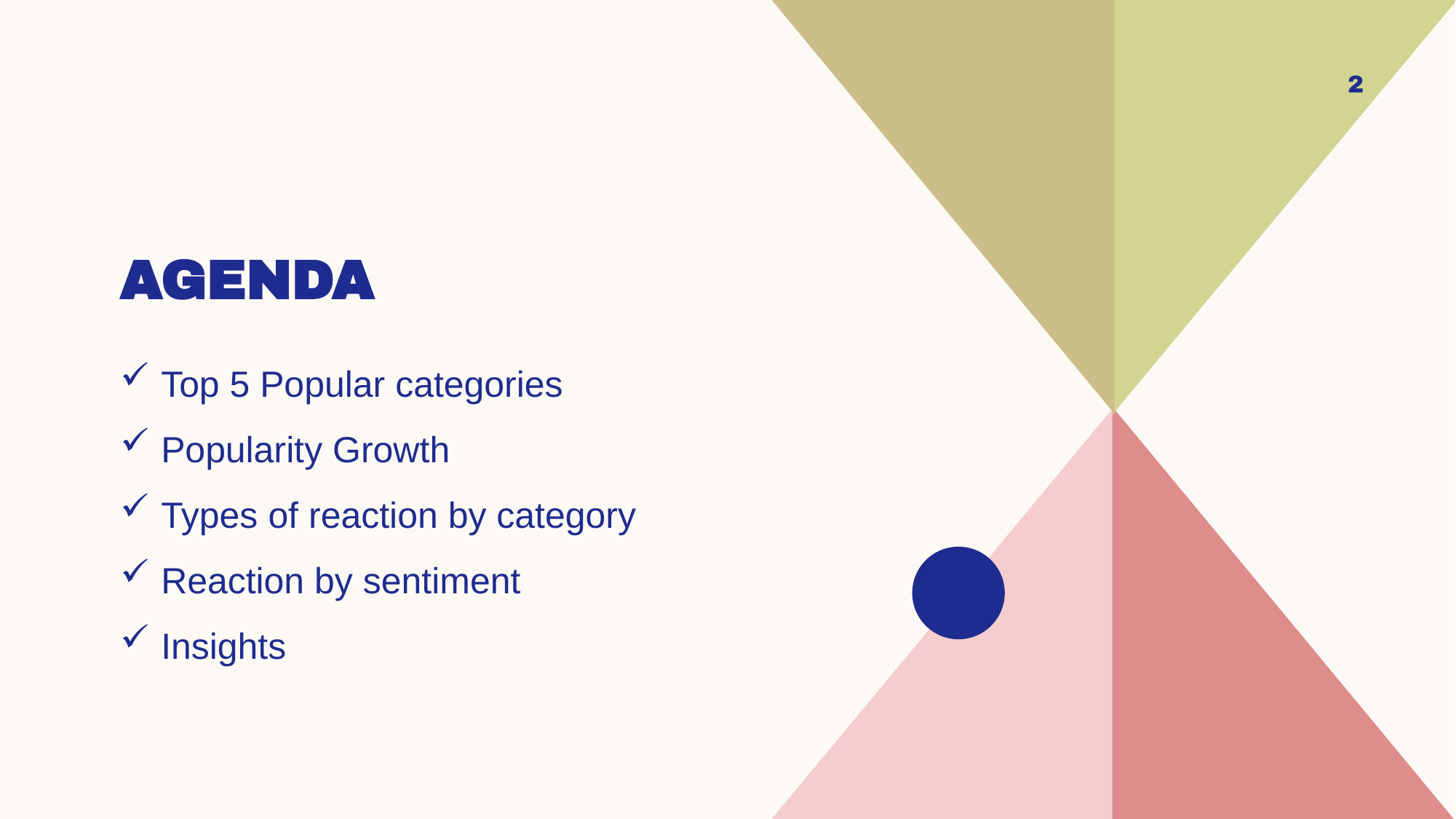

2
# agenda
Top 5 Popular categories
Popularity Growth
Types of reaction by category
Reaction by sentiment
Insights